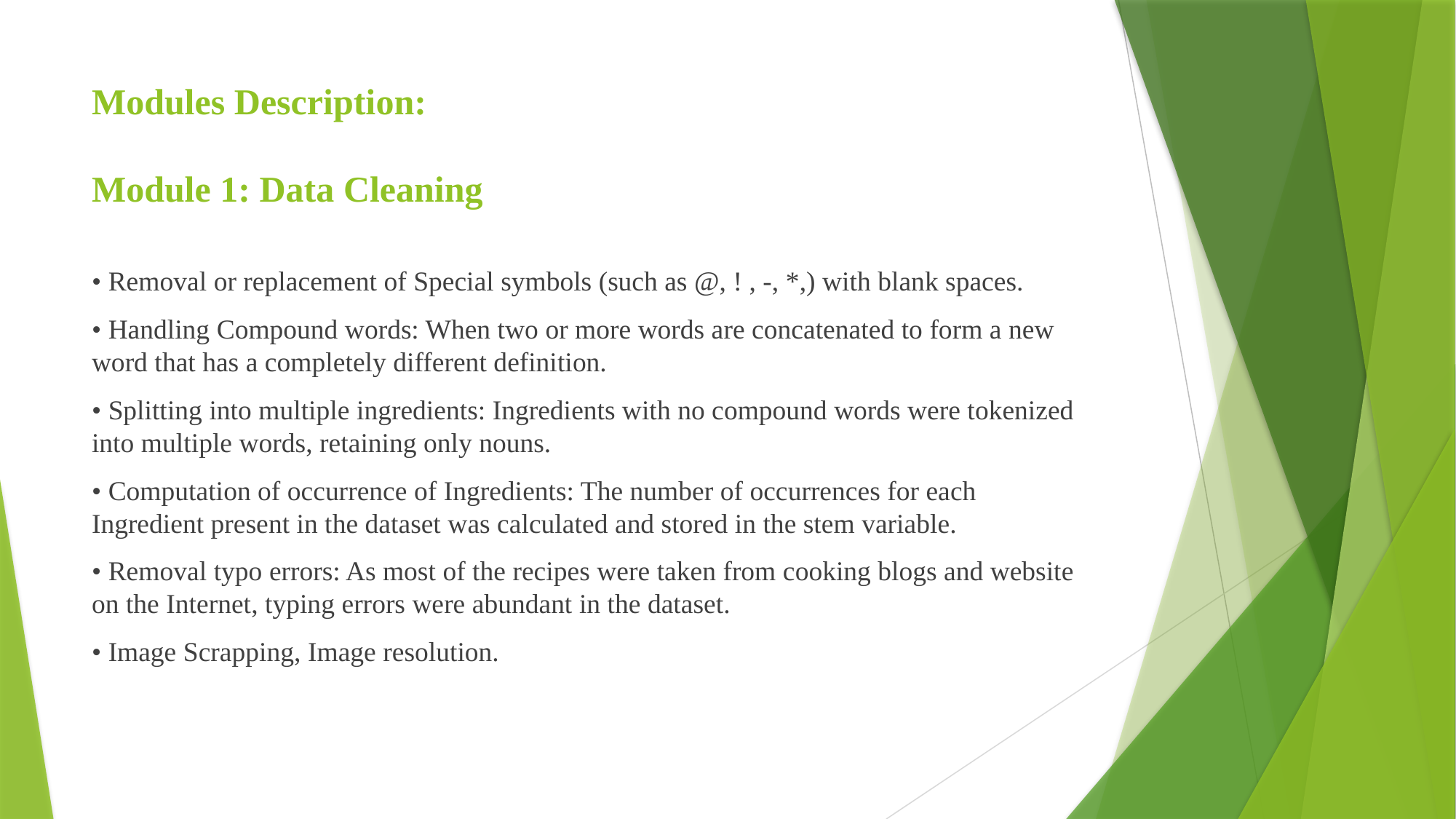

# Modules Description: Module 1: Data Cleaning
• Removal or replacement of Special symbols (such as @, ! , -, *,) with blank spaces.
• Handling Compound words: When two or more words are concatenated to form a new word that has a completely different definition.
• Splitting into multiple ingredients: Ingredients with no compound words were tokenized into multiple words, retaining only nouns.
• Computation of occurrence of Ingredients: The number of occurrences for each Ingredient present in the dataset was calculated and stored in the stem variable.
• Removal typo errors: As most of the recipes were taken from cooking blogs and website on the Internet, typing errors were abundant in the dataset.
• Image Scrapping, Image resolution.